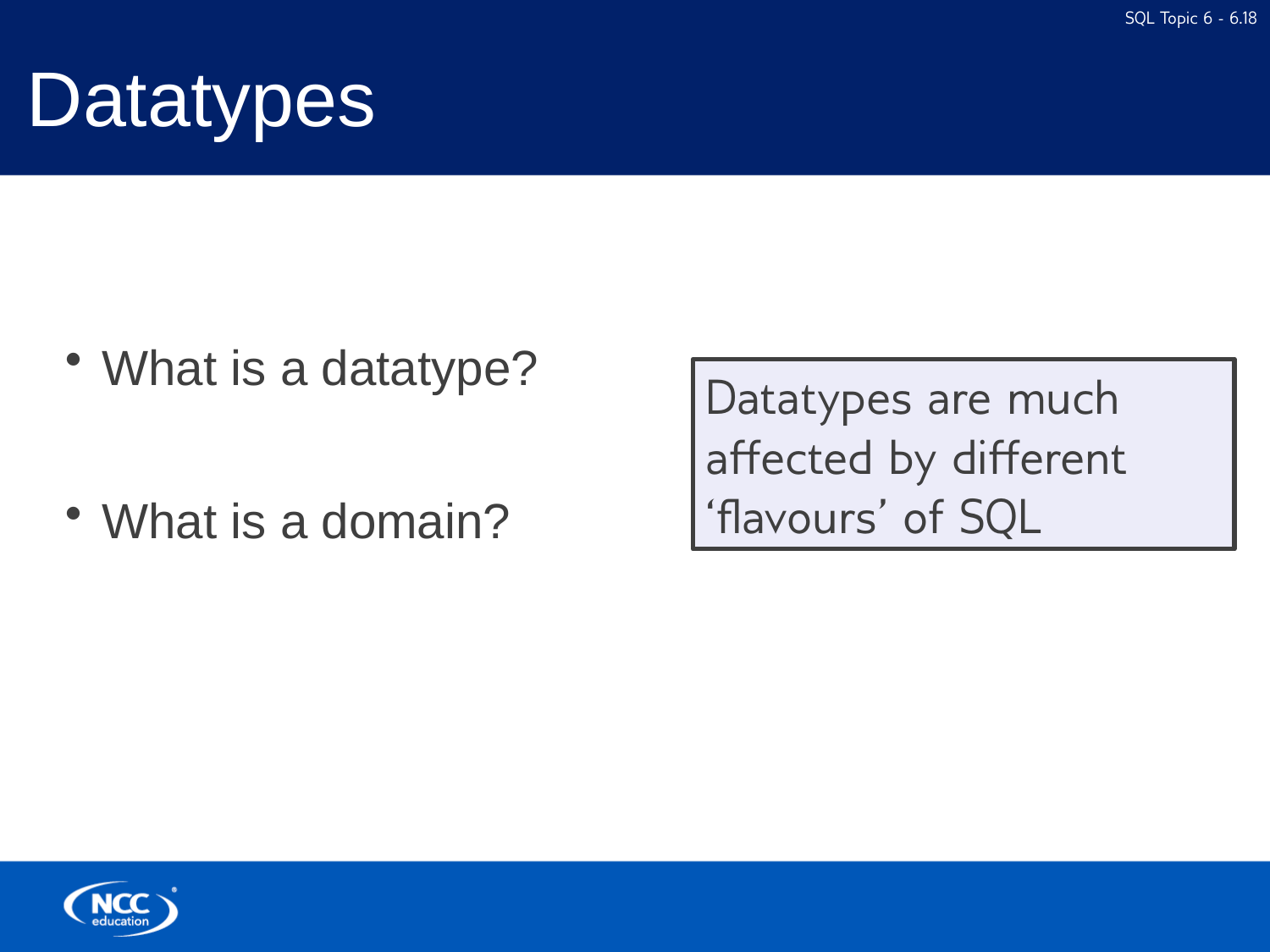

# Datatypes

What is a datatype?

What is a domain?
Datatypes are much affected by different
‘flavours’ of SQL